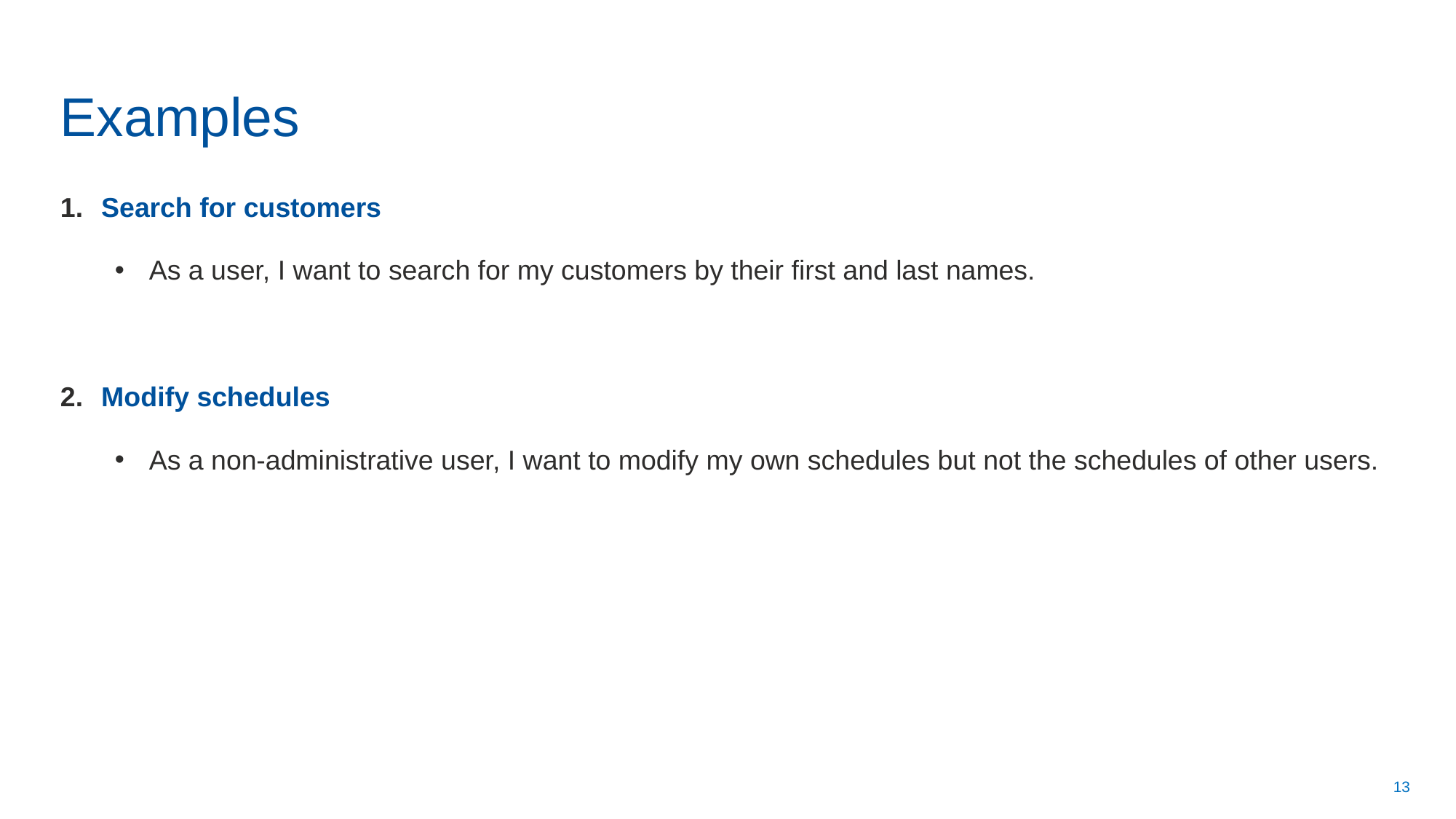

# Examples
Search for customers
As a user, I want to search for my customers by their first and last names.

Modify schedules
As a non-administrative user, I want to modify my own schedules but not the schedules of other users.